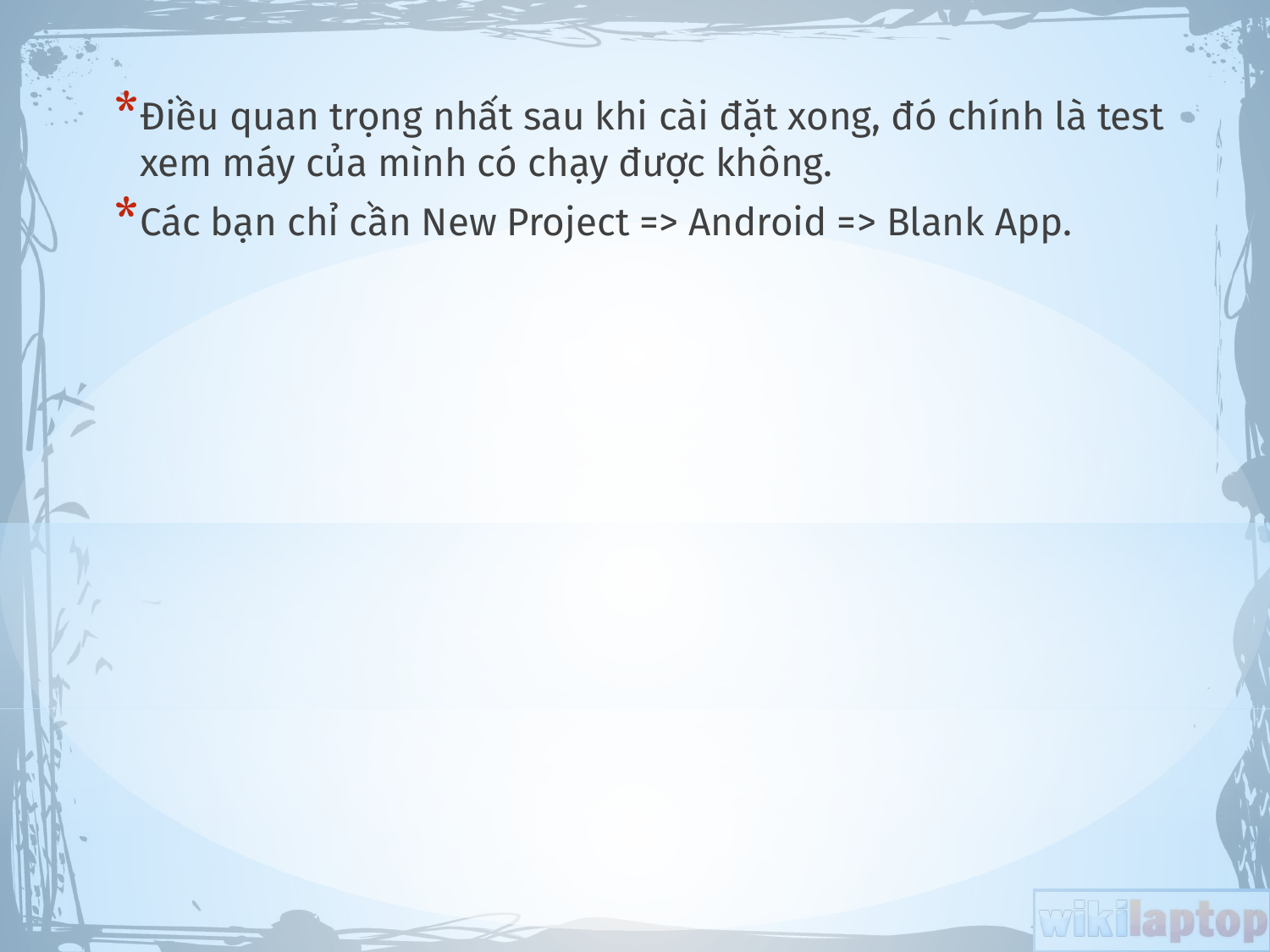

Điều quan trọng nhất sau khi cài đặt xong, đó chính là test xem máy của mình có chạy được không.
Các bạn chỉ cần New Project => Android => Blank App.